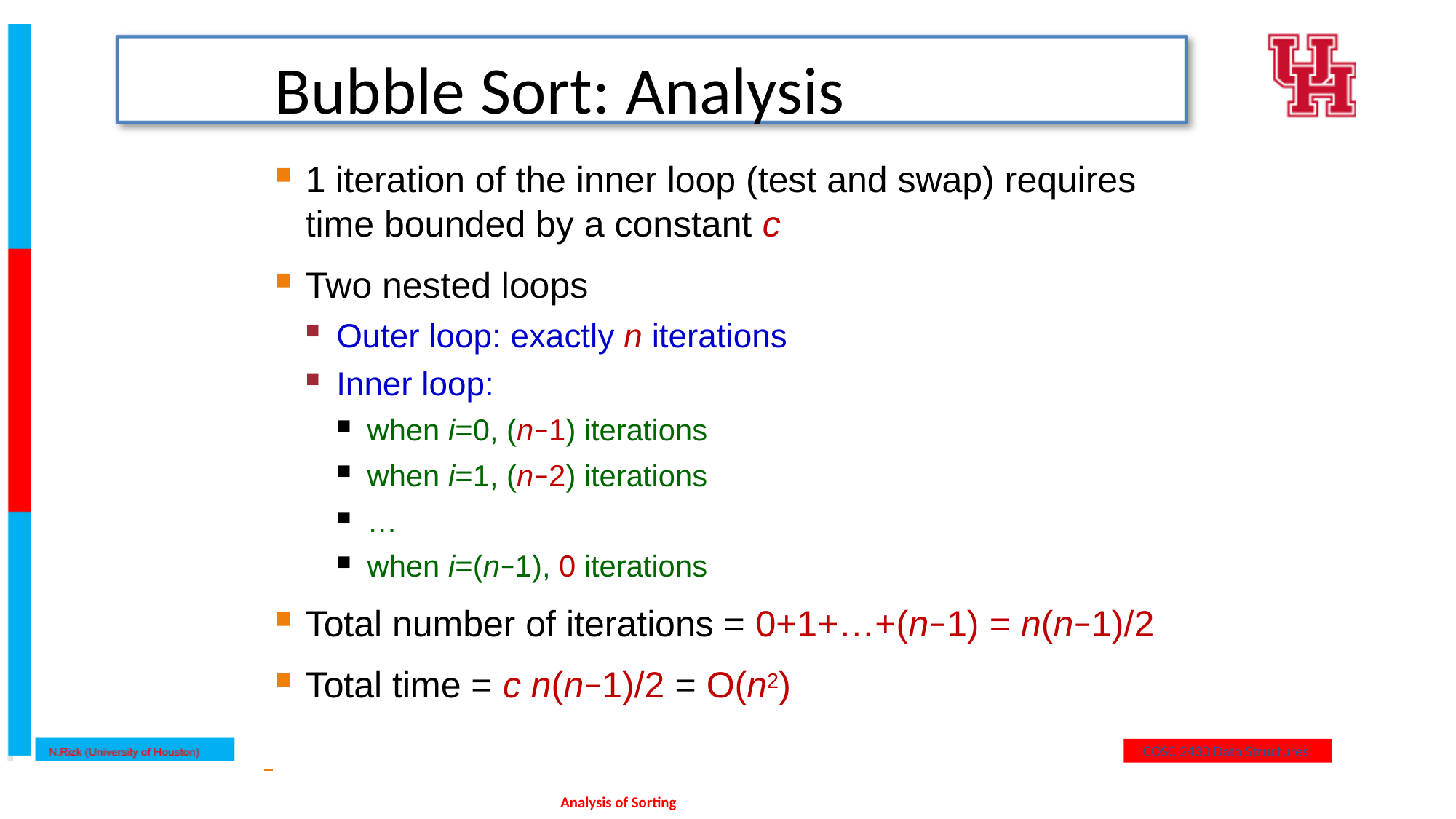

# Bubble Sort: Analysis
1 iteration of the inner loop (test and swap) requires  time bounded by a constant c
Two nested loops
Outer loop: exactly n iterations
Inner loop:
when i=0, (n−1) iterations
when i=1, (n−2) iterations
…
when i=(n−1), 0 iterations
Total number of iterations = 0+1+…+(n−1) = n(n−1)/2
Total time = c n(n−1)/2 = O(n2)